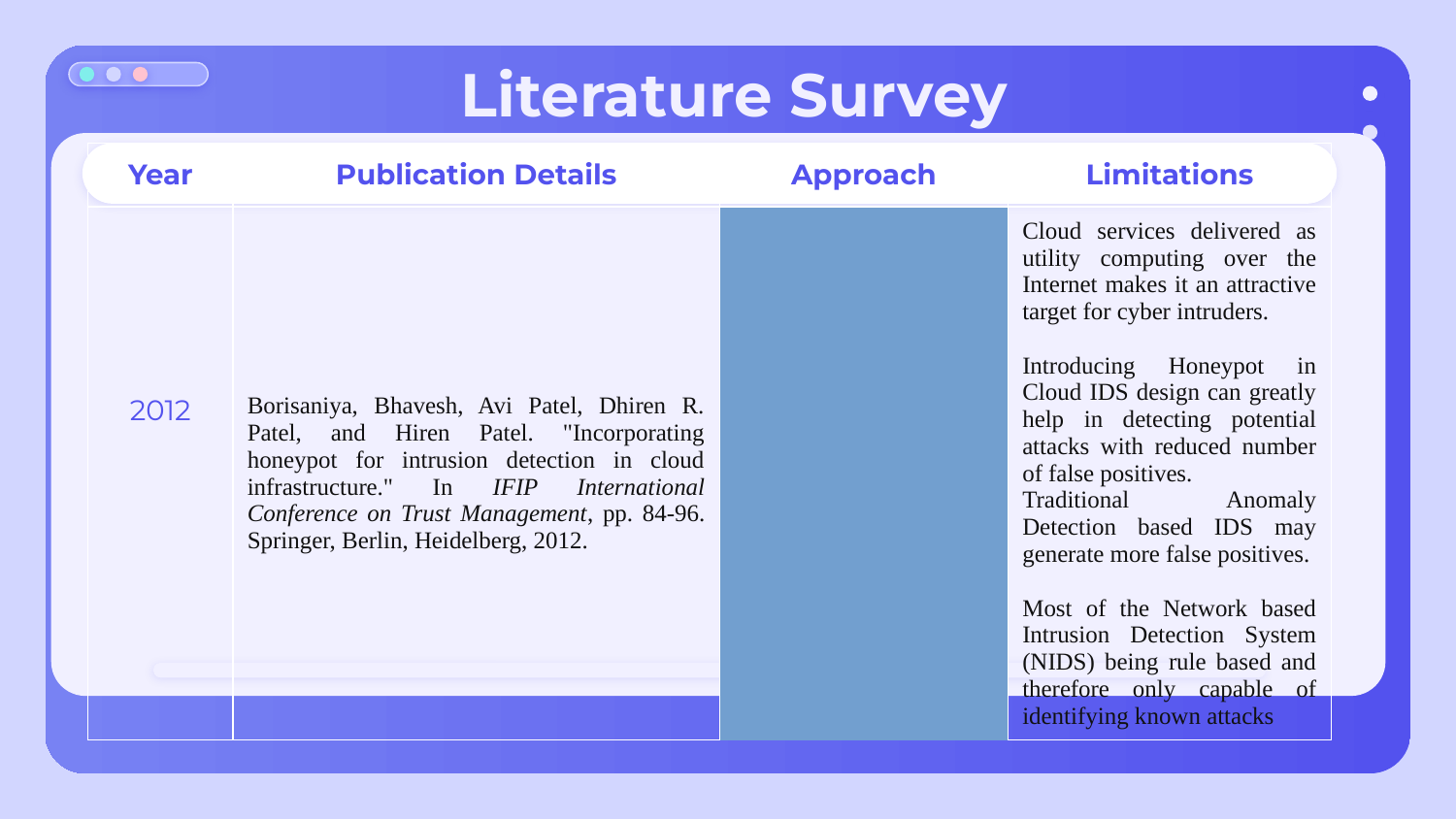

Literature Survey

| Year | Publication Details |  | Approach | Limitations |
| --- | --- | --- | --- | --- |
| 2012 | Borisaniya, Bhavesh, Avi Patel, Dhiren R. Patel, and Hiren Patel. "Incorporating honeypot for intrusion detection in cloud infrastructure." In IFIP International Conference on Trust Management, pp. 84-96. Springer, Berlin, Heidelberg, 2012. |  | Cloud services delivered as utility computing over the Internet makes it an attractive target for cyber intruders. Introducing Honeypot in Cloud IDS design can greatly help in detecting potential attacks with reduced number of false positives. | Traditional Anomaly Detection based IDS may generate more false positives. Most of the Network based Intrusion Detection System (NIDS) being rule based and therefore only capable of identifying known attacks |